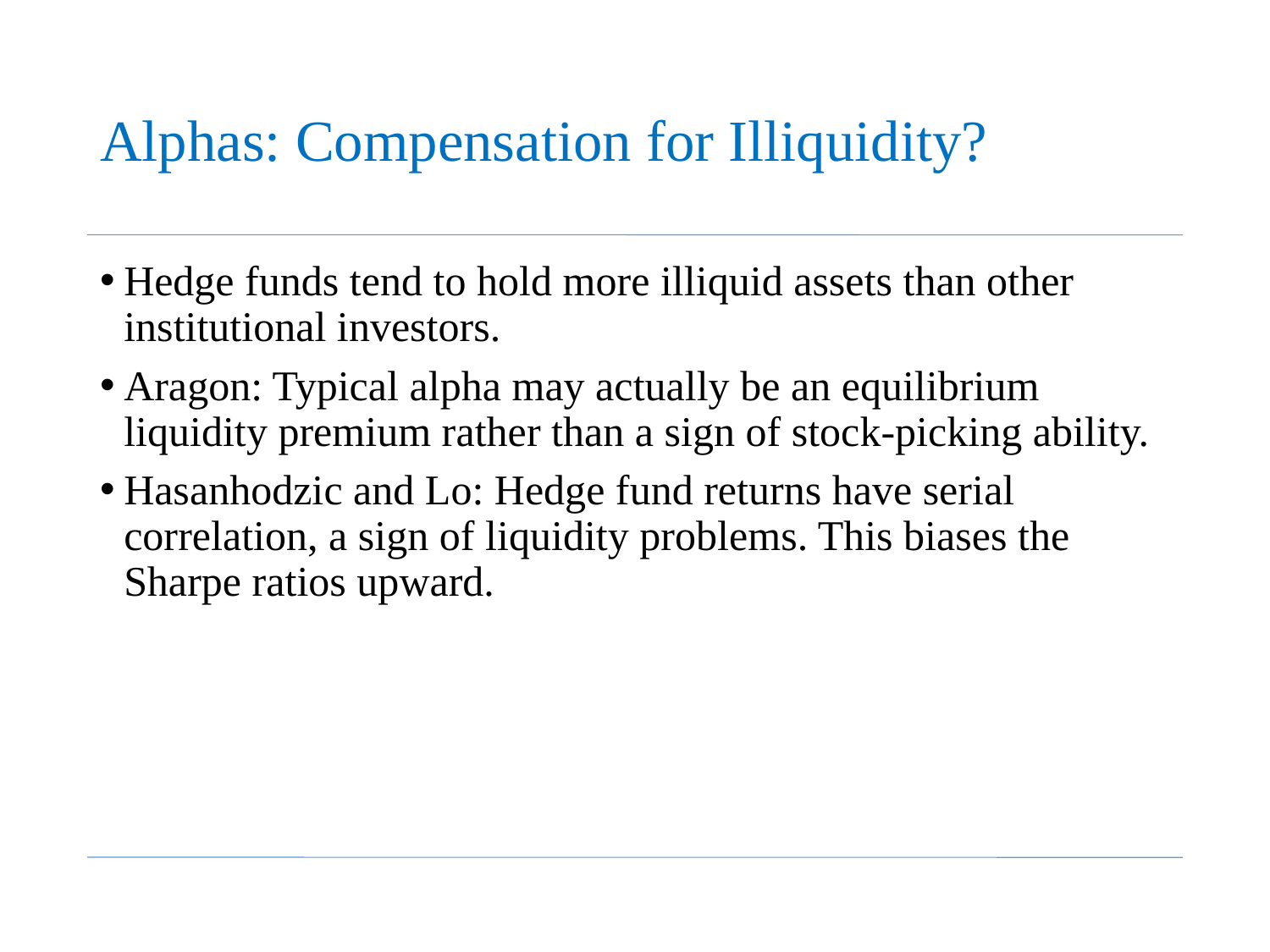

# Alphas: Compensation for Illiquidity?
Hedge funds tend to hold more illiquid assets than other institutional investors.
Aragon: Typical alpha may actually be an equilibrium liquidity premium rather than a sign of stock-picking ability.
Hasanhodzic and Lo: Hedge fund returns have serial correlation, a sign of liquidity problems. This biases the Sharpe ratios upward.